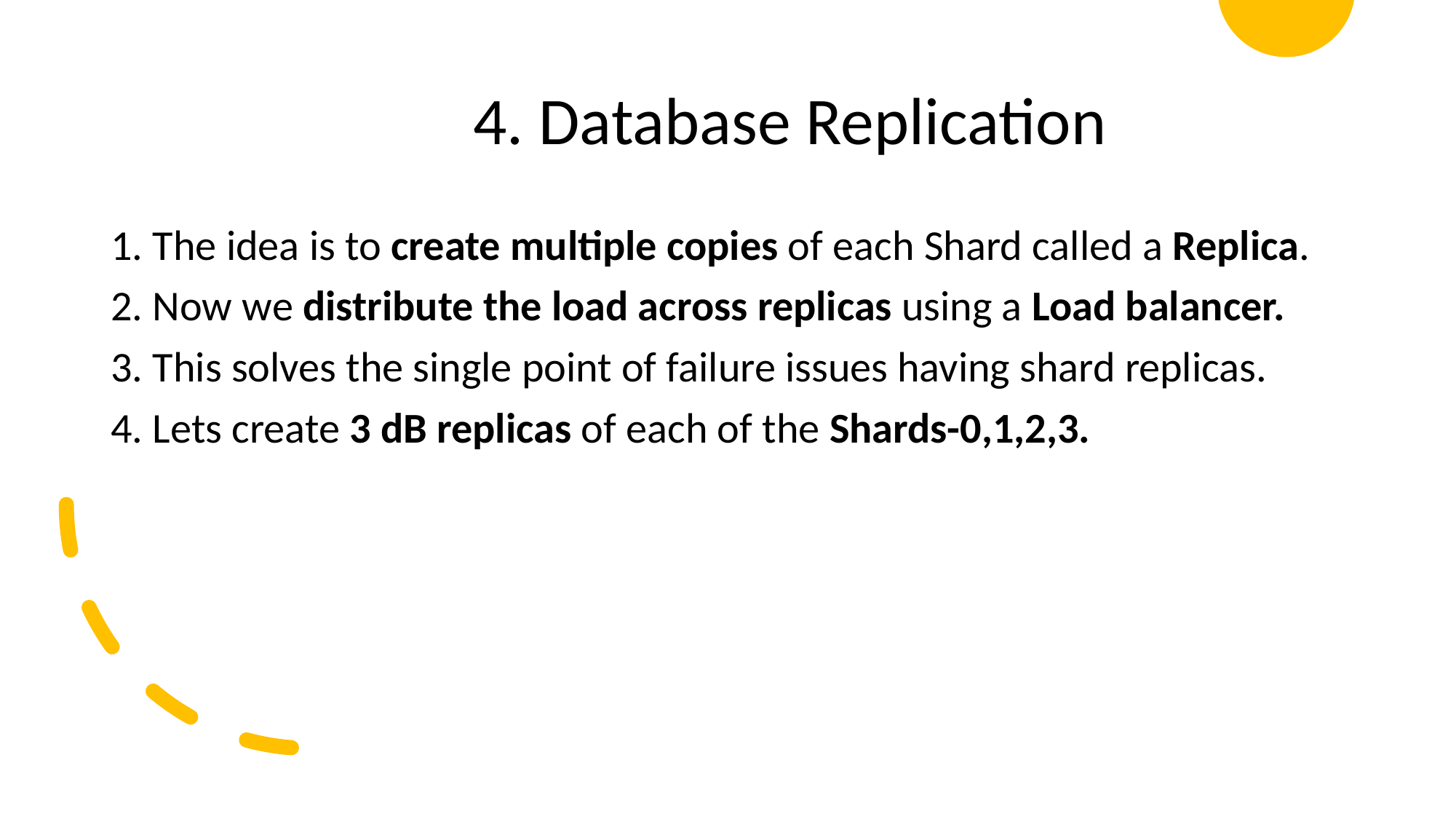

# 4. Database Replication
1. The idea is to create multiple copies of each Shard called a Replica.
2. Now we distribute the load across replicas using a Load balancer.
3. This solves the single point of failure issues having shard replicas.
4. Lets create 3 dB replicas of each of the Shards-0,1,2,3.